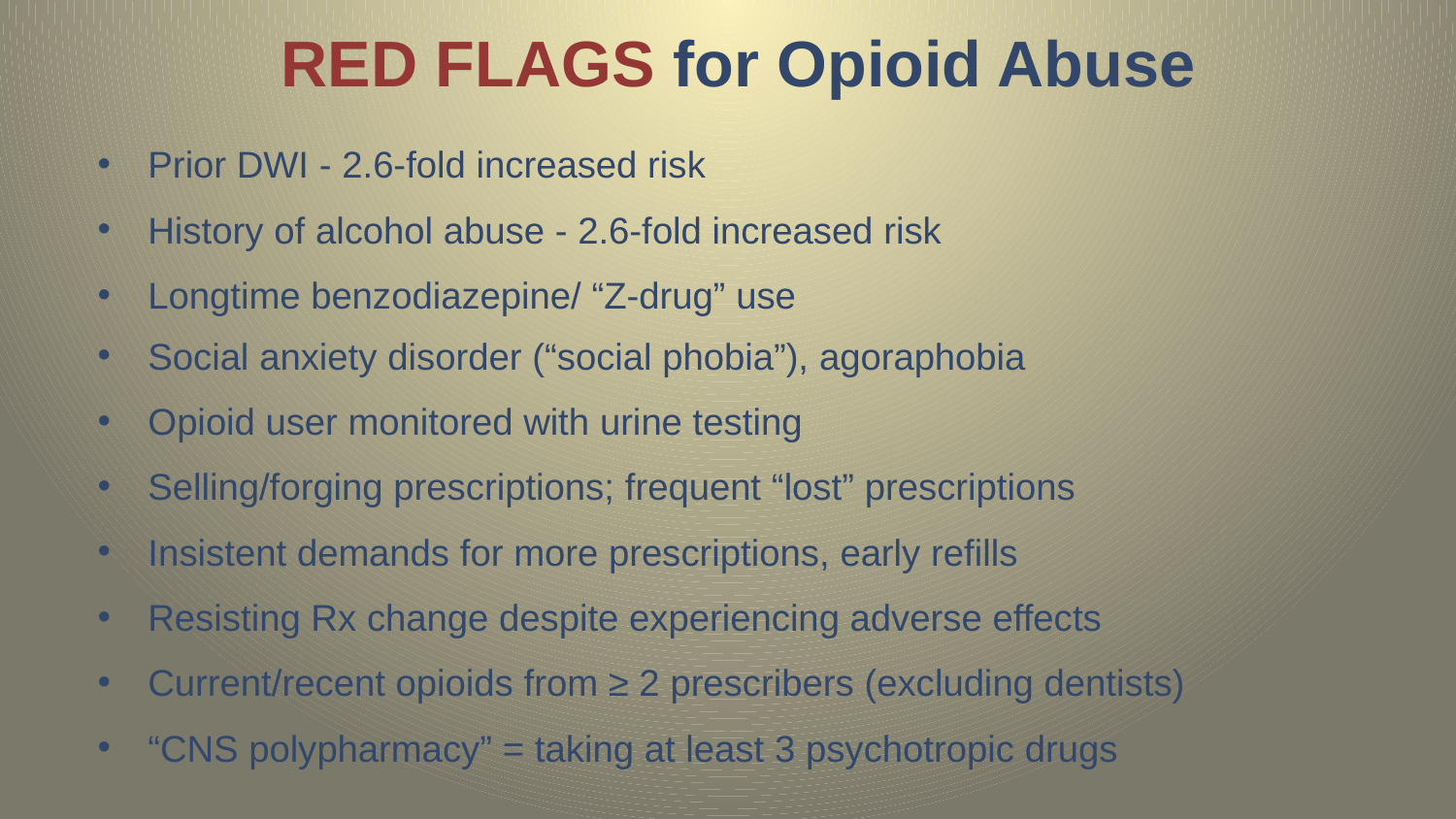

# RED FLAGS for Opioid Abuse
Prior DWI - 2.6-fold increased risk
History of alcohol abuse - 2.6-fold increased risk
Longtime benzodiazepine/ “Z-drug” use
Social anxiety disorder (“social phobia”), agoraphobia
Opioid user monitored with urine testing
Selling/forging prescriptions; frequent “lost” prescriptions
Insistent demands for more prescriptions, early refills
Resisting Rx change despite experiencing adverse effects
Current/recent opioids from ≥ 2 prescribers (excluding dentists)
“CNS polypharmacy” = taking at least 3 psychotropic drugs